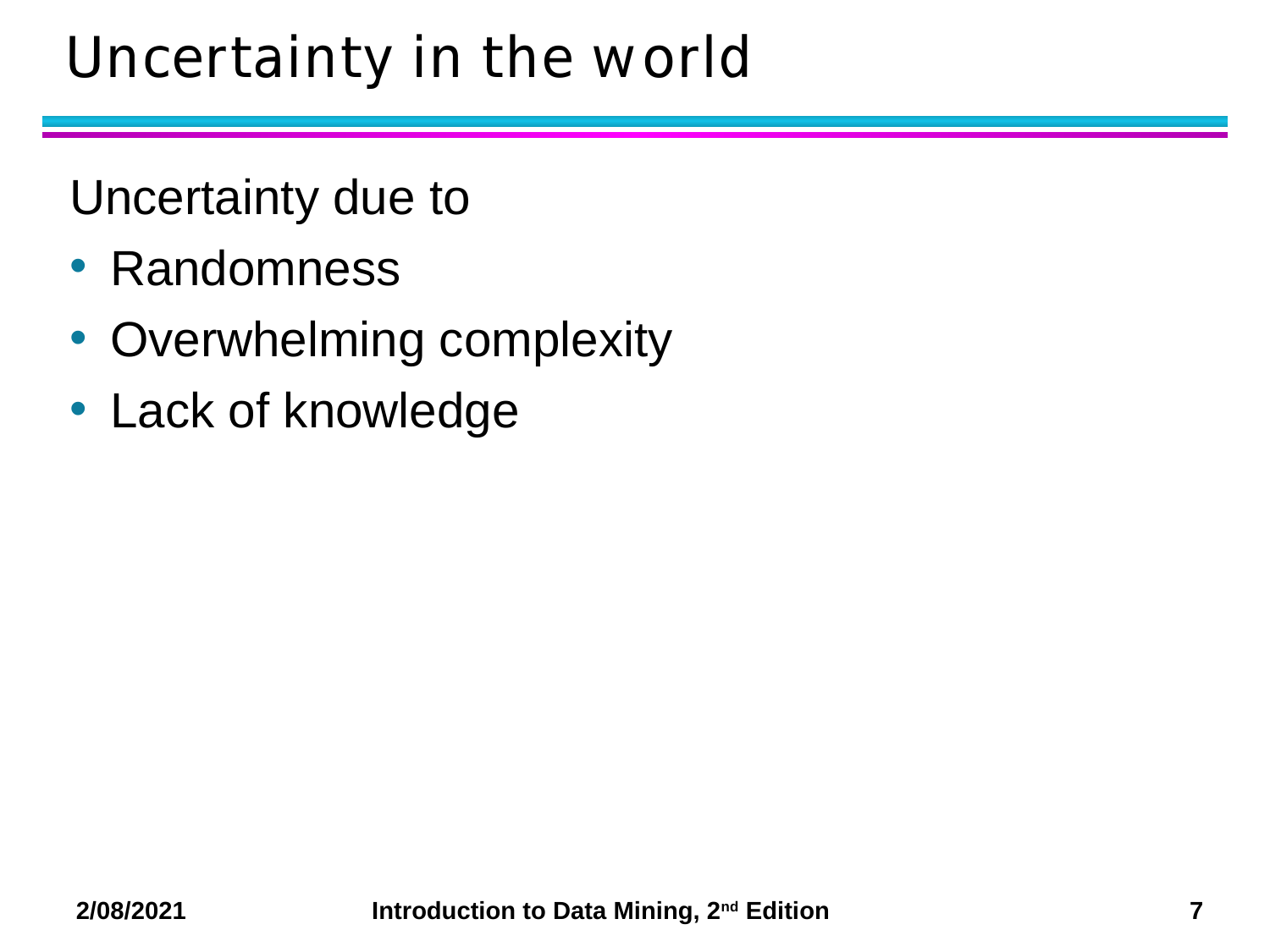

# Uncertainty in the world
Uncertainty due to
Randomness
Overwhelming complexity
Lack of knowledge